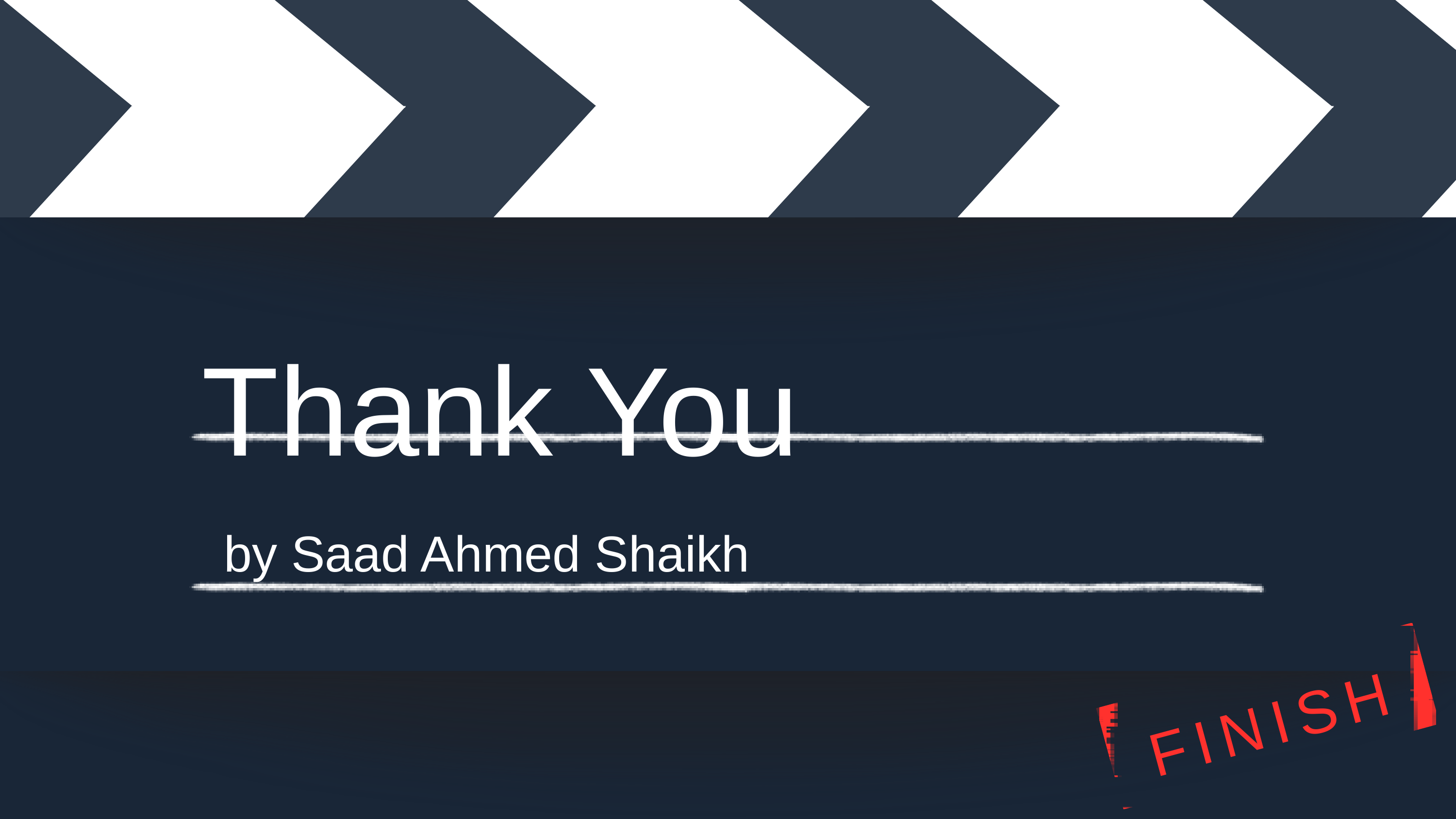

Thank You

by Saad Ahmed Shaikh

FINISH